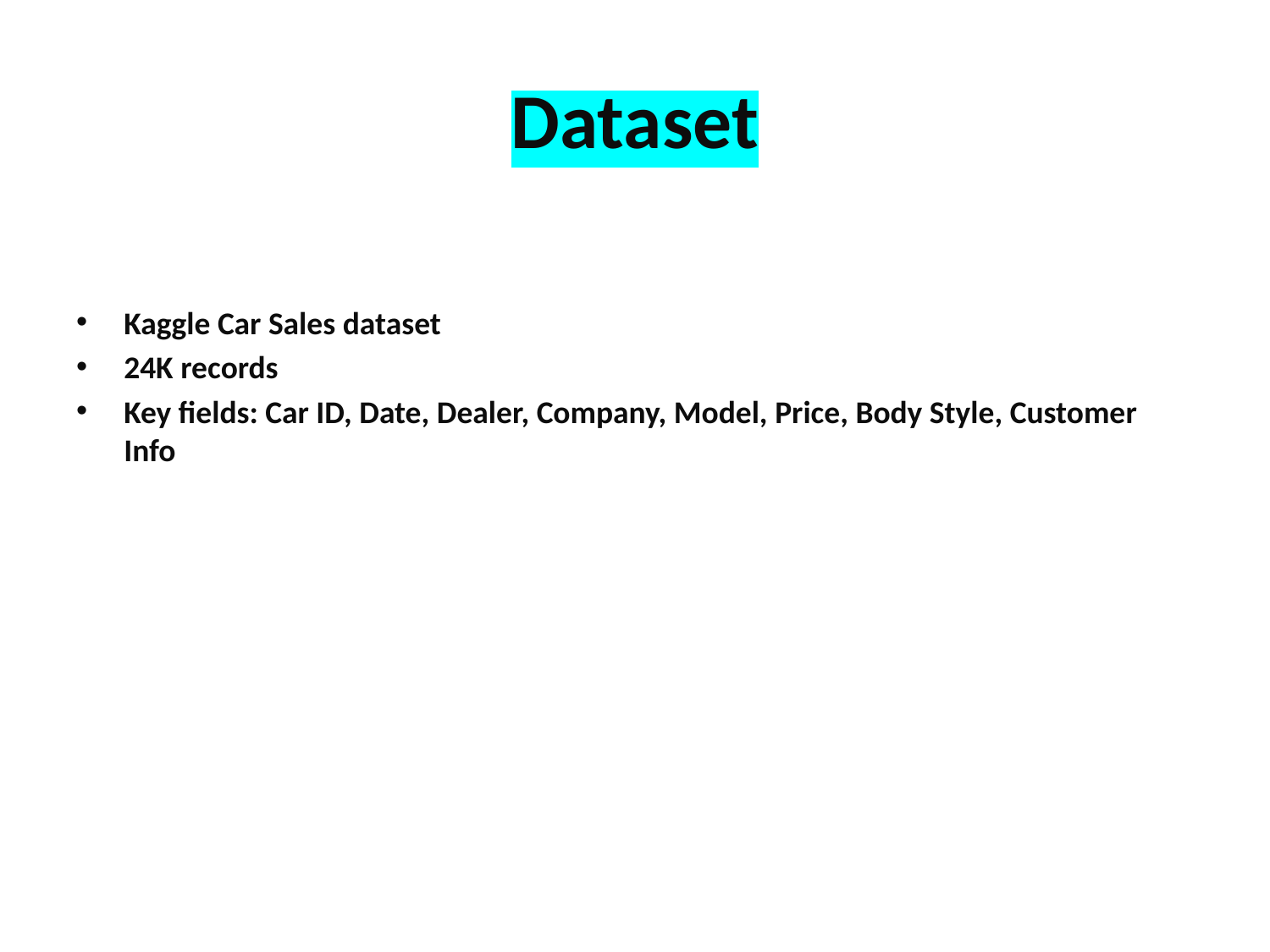

# Dataset

Kaggle Car Sales dataset
24K records
Key fields: Car ID, Date, Dealer, Company, Model, Price, Body Style, Customer Info